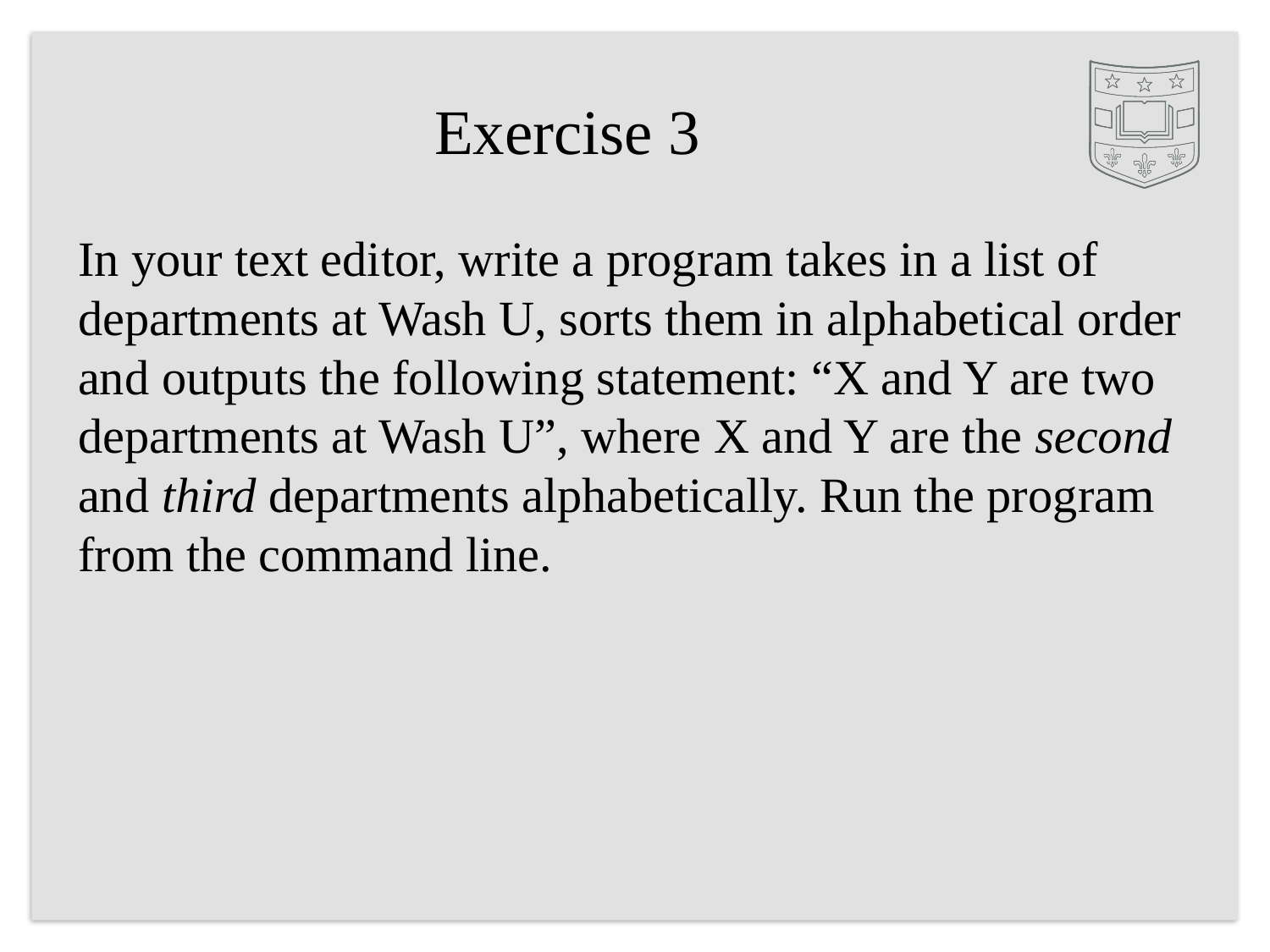

# Exercise 3
In your text editor, write a program takes in a list of departments at Wash U, sorts them in alphabetical order and outputs the following statement: “X and Y are two departments at Wash U”, where X and Y are the second and third departments alphabetically. Run the program from the command line.